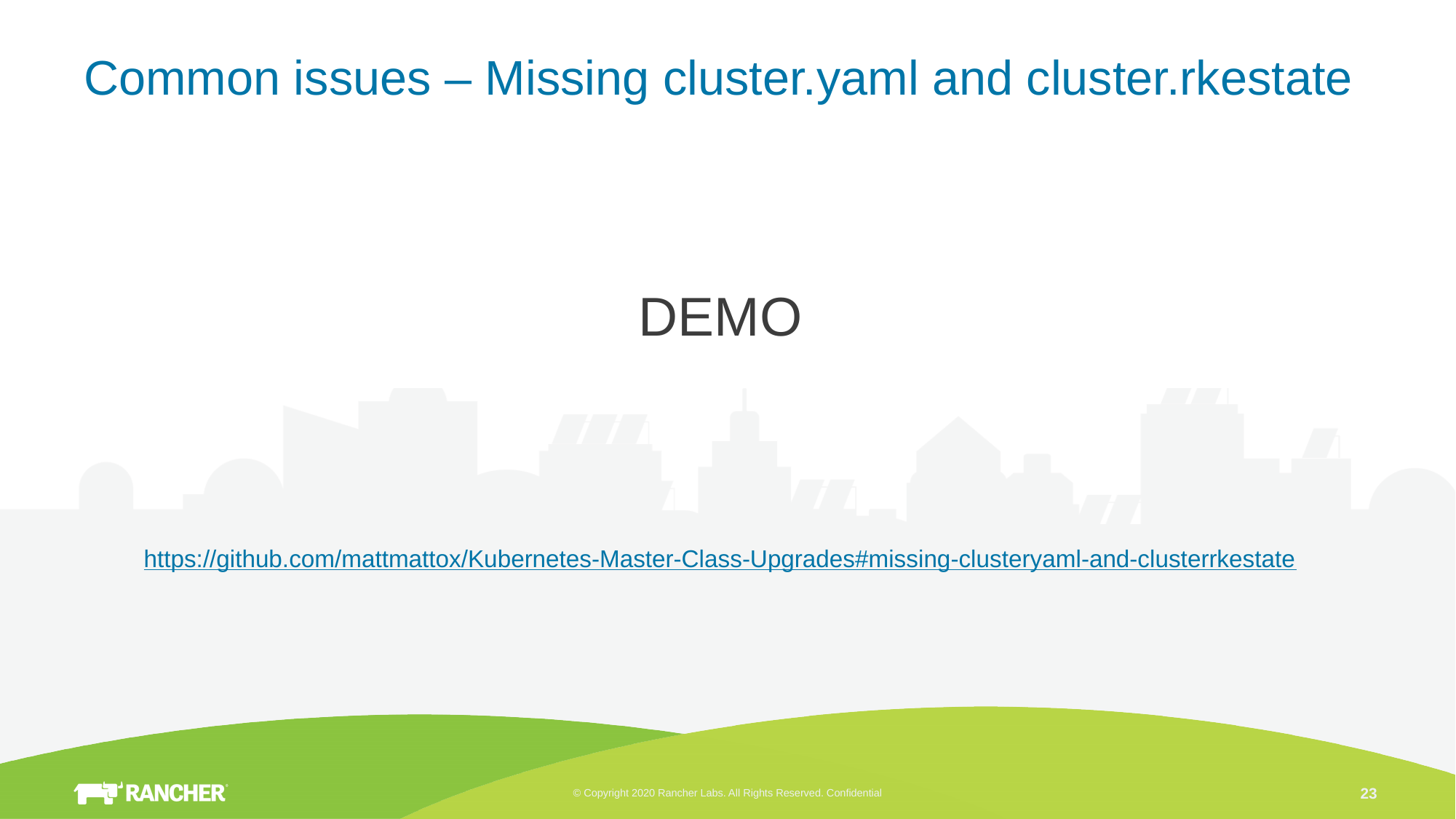

# Common issues – Missing cluster.yaml and cluster.rkestate

DEMO

https://github.com/mattmattox/Kubernetes-Master-Class-Upgrades#missing-clusteryaml-and-clusterrkestate